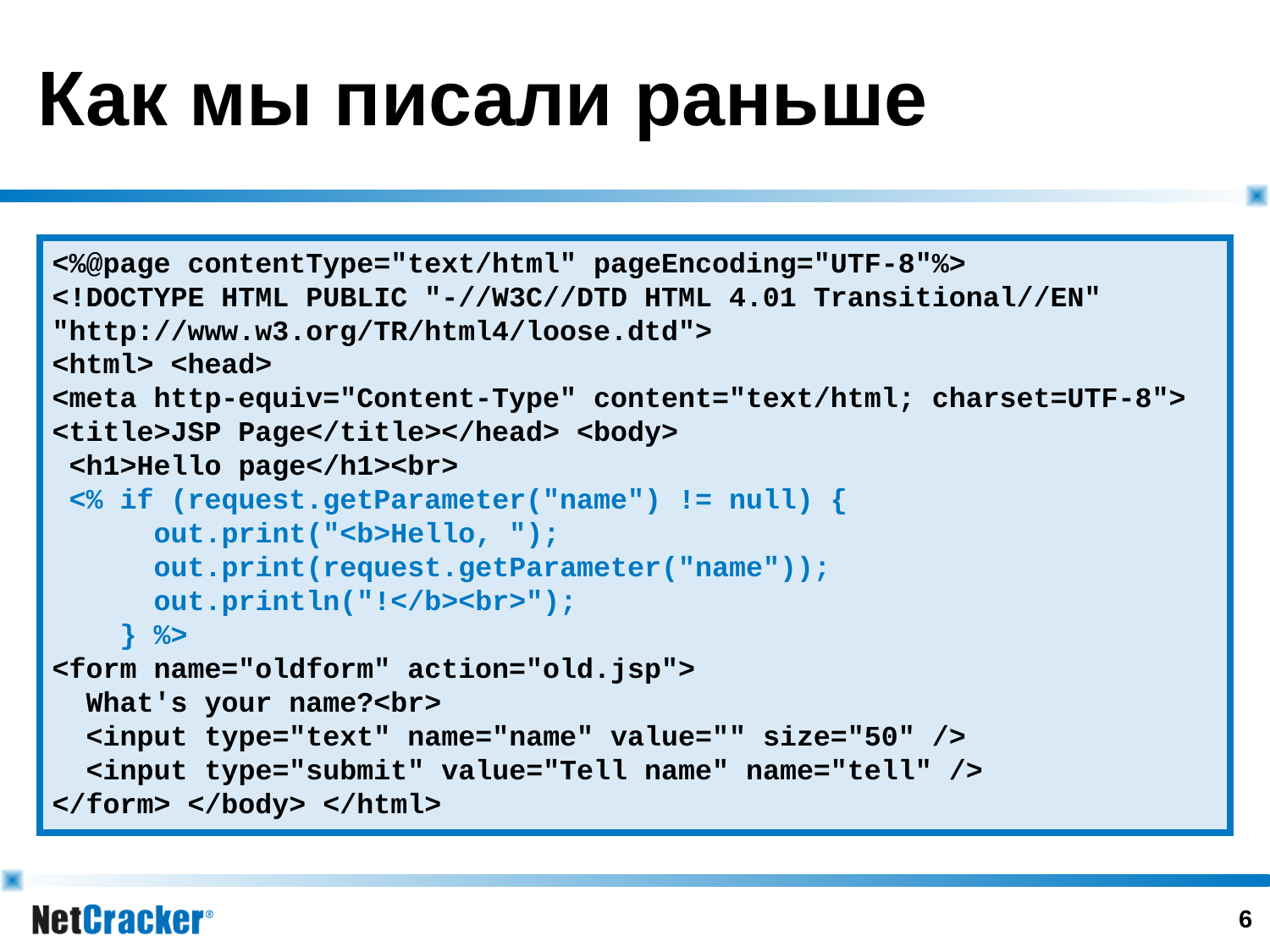

# Как мы писали раньше
<%@page contentType="text/html" pageEncoding="UTF-8"%>
<!DOCTYPE HTML PUBLIC "-//W3C//DTD HTML 4.01 Transitional//EN"
"http://www.w3.org/TR/html4/loose.dtd">
<html> <head>
<meta http-equiv="Content-Type" content="text/html; charset=UTF-8">
<title>JSP Page</title></head> <body>
 <h1>Hello page</h1><br>
 <% if (request.getParameter("name") != null) {
      out.print("<b>Hello, ");
      out.print(request.getParameter("name"));
      out.println("!</b><br>");
    } %>
<form name="oldform" action="old.jsp">
  What's your name?<br>
  <input type="text" name="name" value="" size="50" />
  <input type="submit" value="Tell name" name="tell" />
</form> </body> </html>
6